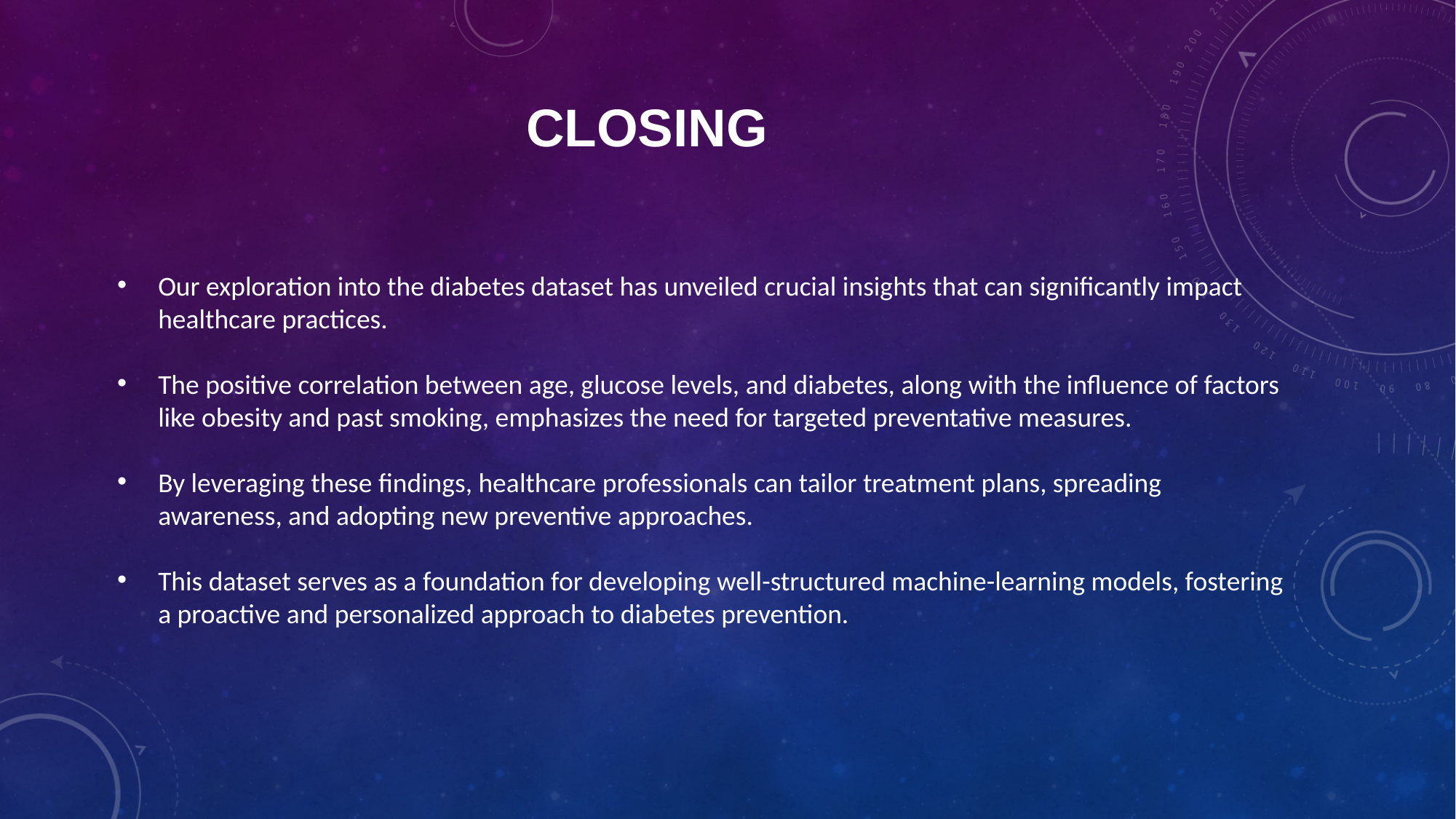

# CLOSING
Our exploration into the diabetes dataset has unveiled crucial insights that can significantly impact healthcare practices.

The positive correlation between age, glucose levels, and diabetes, along with the influence of factors like obesity and past smoking, emphasizes the need for targeted preventative measures.

By leveraging these findings, healthcare professionals can tailor treatment plans, spreading awareness, and adopting new preventive approaches.

This dataset serves as a foundation for developing well-structured machine-learning models, fostering a proactive and personalized approach to diabetes prevention.